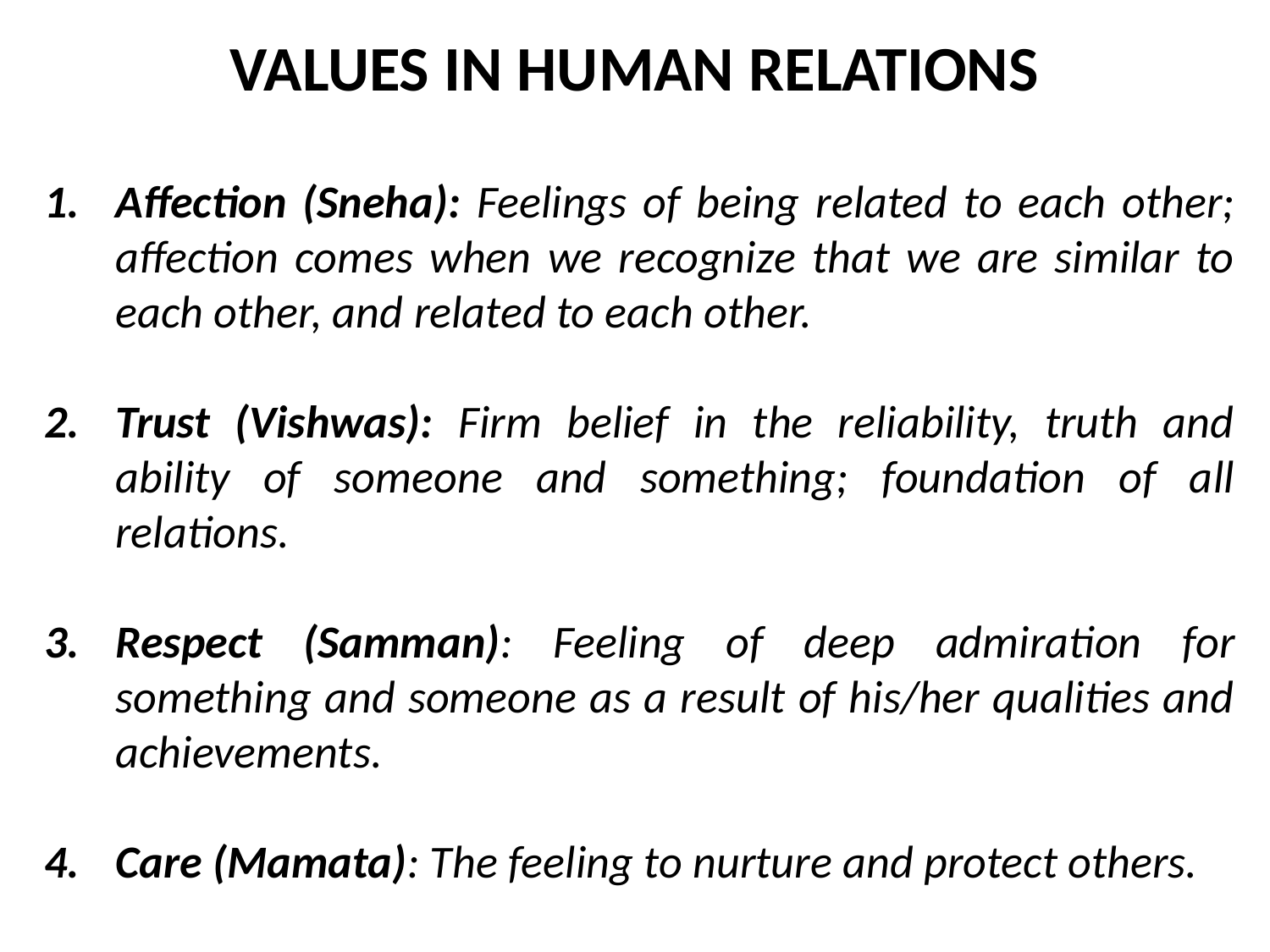

VALUES IN HUMAN RELATIONS

Affection (Sneha): Feelings of being related to each other; affection comes when we recognize that we are similar to each other, and related to each other.

Trust (Vishwas): Firm belief in the reliability, truth and ability of someone and something; foundation of all relations.

Respect (Samman): Feeling of deep admiration for something and someone as a result of his/her qualities and achievements.

Care (Mamata): The feeling to nurture and protect others.